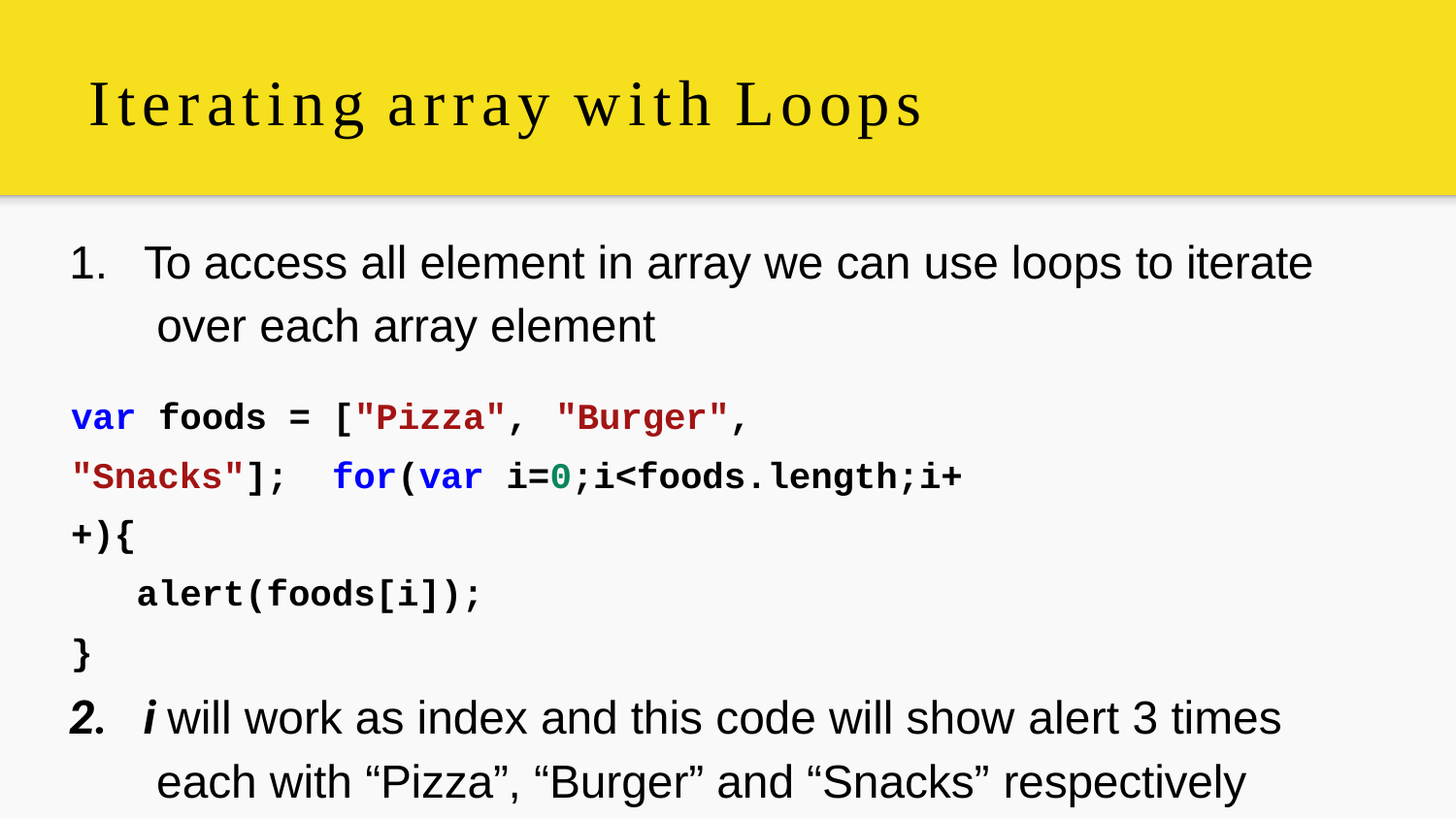

# Iterating array with Loops

To access all element in array we can use loops to iterate  over each array element
var foods = ["Pizza",	"Burger",	"Snacks"];  for(var i=0;i<foods.length;i++){
alert(foods[i]);
}
i will work as index and this code will show alert 3 times  each with “Pizza”, “Burger” and “Snacks” respectively